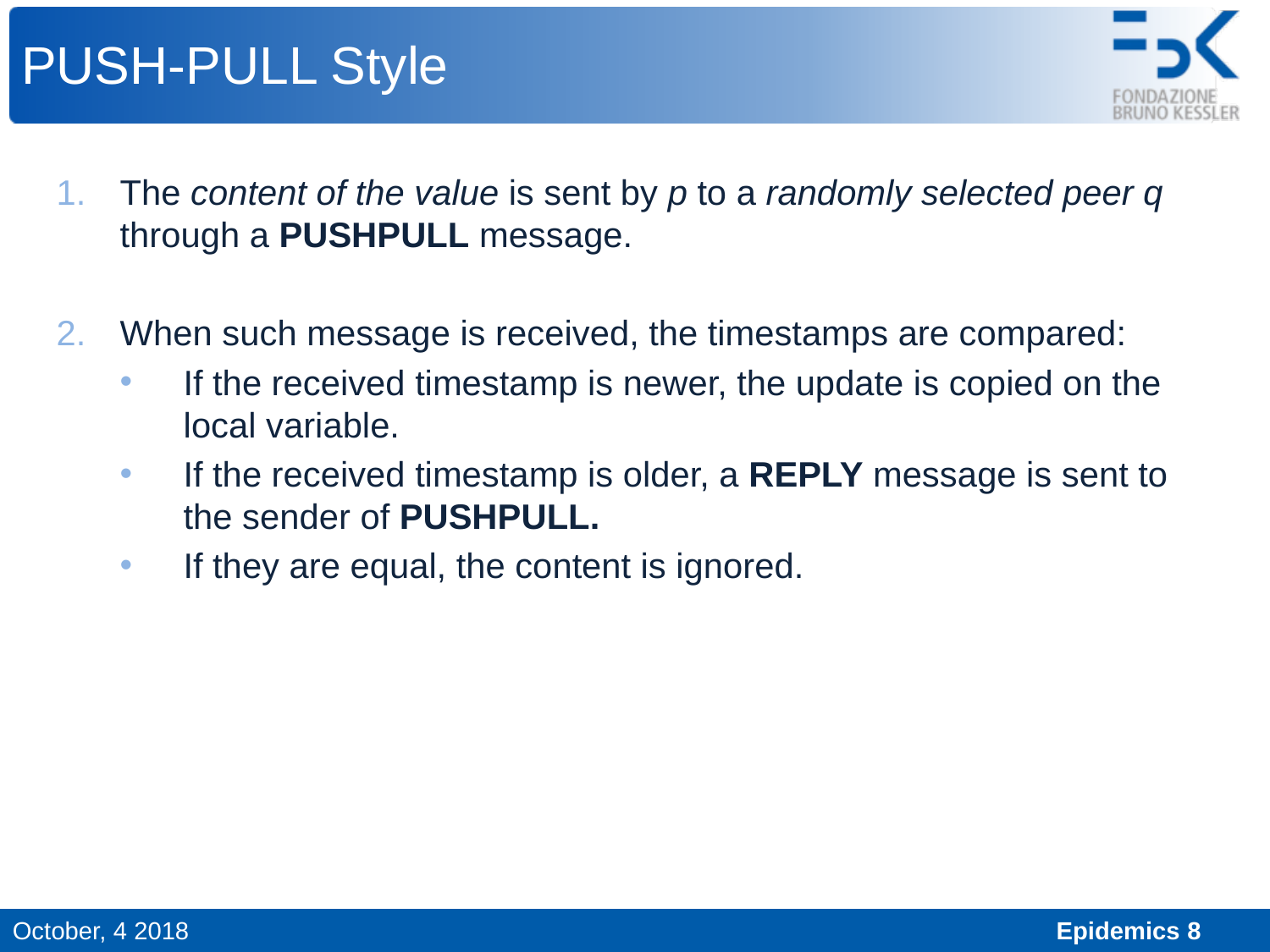

# PUSH-PULL Style

The content of the value is sent by p to a randomly selected peer q through a PUSHPULL message.

When such message is received, the timestamps are compared:
If the received timestamp is newer, the update is copied on the local variable.
If the received timestamp is older, a REPLY message is sent to the sender of PUSHPULL.
If they are equal, the content is ignored.